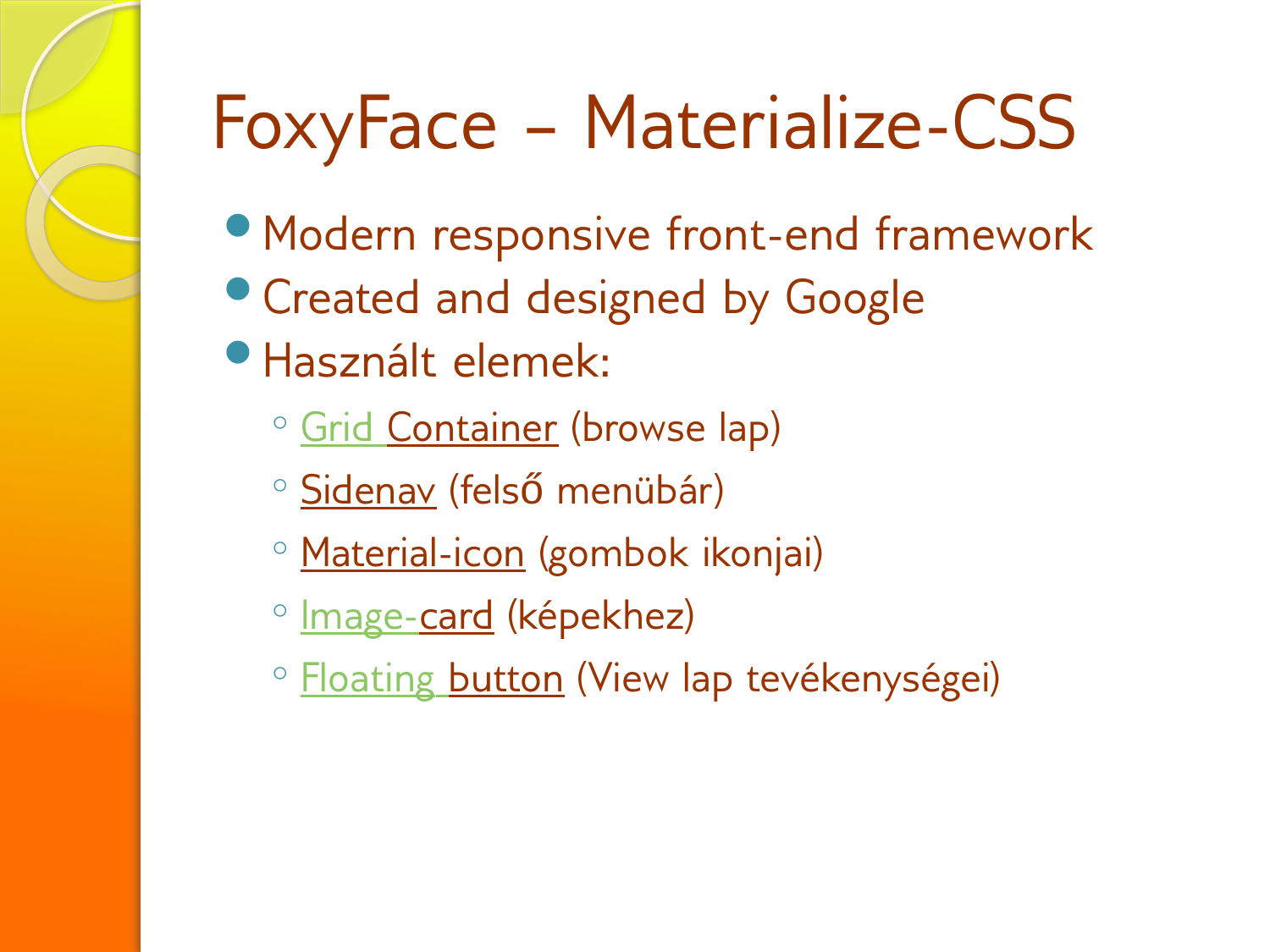

# FoxyFace – Materialize-CSS
Modern responsive front-end framework
Created and designed by Google
Használt elemek:
Grid Container (browse lap)
Sidenav (felső menübár)
Material-icon (gombok ikonjai)
Image-card (képekhez)
Floating button (View lap tevékenységei)